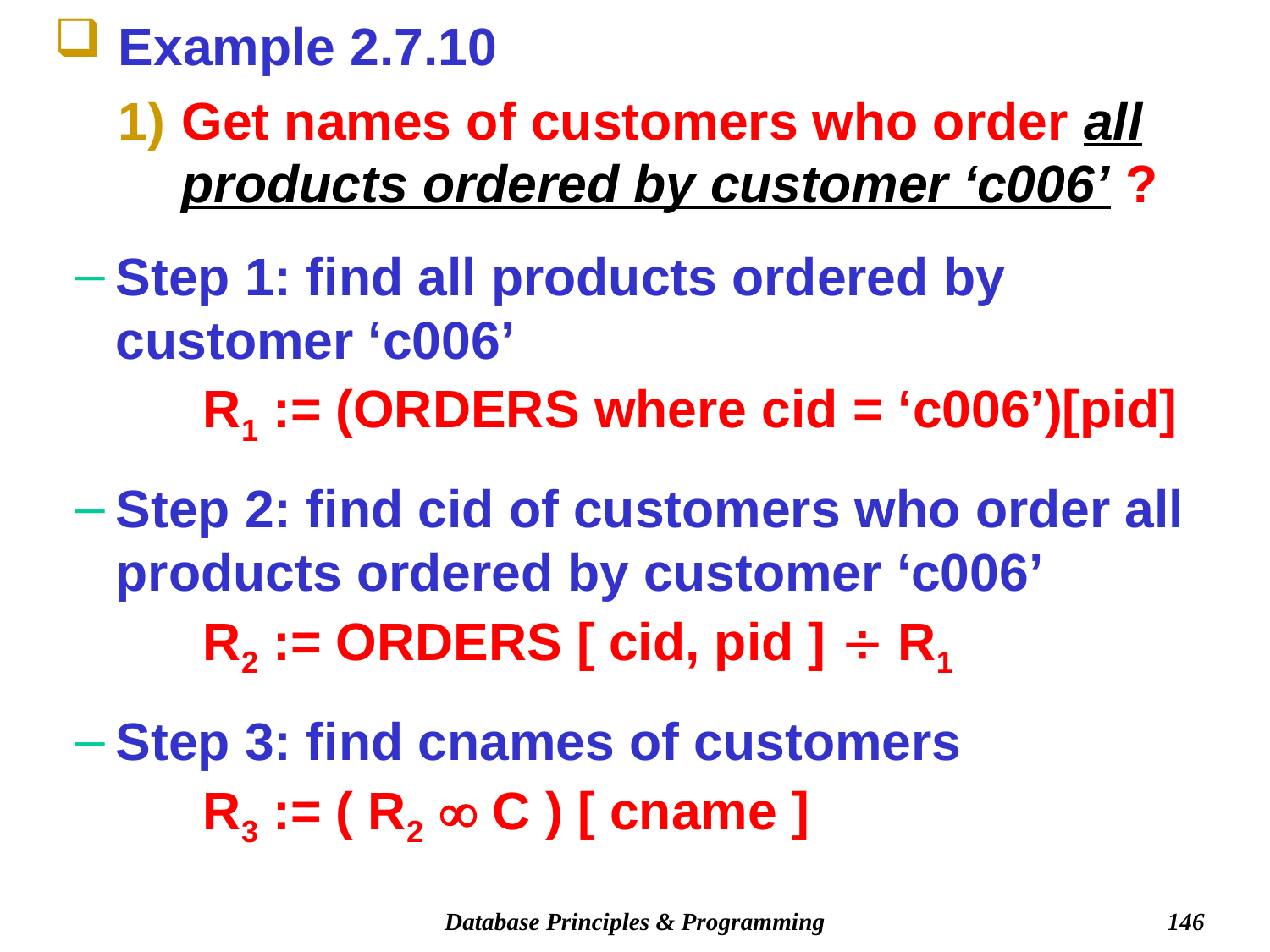

# Example 2.7.10
Get names of customers who order all products ordered by customer ‘c006’ ?
Step 1: find all products ordered by customer ‘c006’
R1 := (ORDERS where cid = ‘c006’)[pid]

Step 2: find cid of customers who order all products ordered by customer ‘c006’
R2 := ORDERS [ cid, pid ] ÷ R1

Step 3: find cnames of customers
R3 := ( R2 ∞ C ) [ cname ]

Database Principles & Programming
146